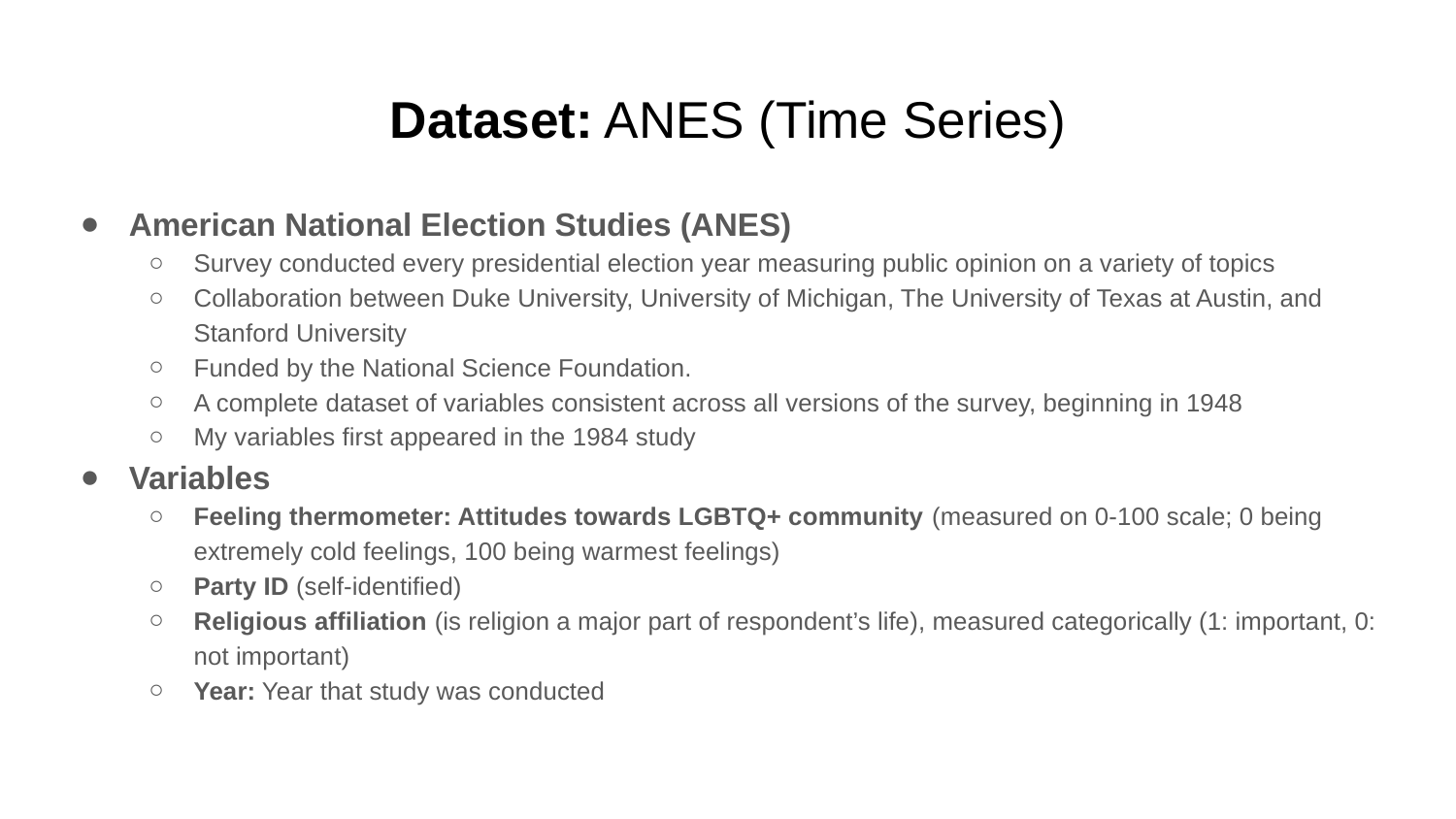

# Dataset: ANES (Time Series)
American National Election Studies (ANES)
Survey conducted every presidential election year measuring public opinion on a variety of topics
Collaboration between Duke University, University of Michigan, The University of Texas at Austin, and Stanford University
Funded by the National Science Foundation.
A complete dataset of variables consistent across all versions of the survey, beginning in 1948
My variables first appeared in the 1984 study
Variables
Feeling thermometer: Attitudes towards LGBTQ+ community (measured on 0-100 scale; 0 being extremely cold feelings, 100 being warmest feelings)
Party ID (self-identified)
Religious affiliation (is religion a major part of respondent’s life), measured categorically (1: important, 0: not important)
Year: Year that study was conducted